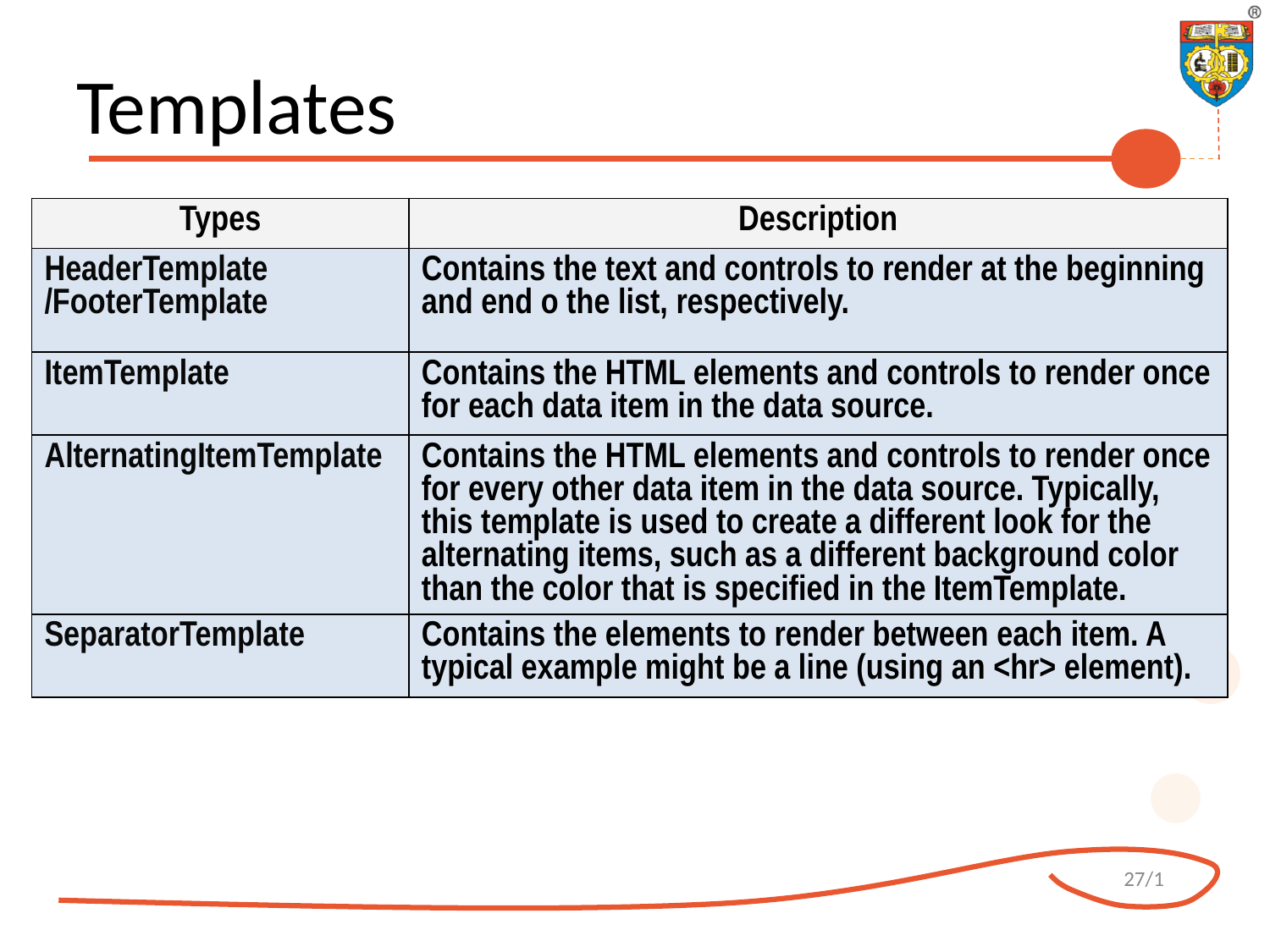

# Templates
| Types | Description |
| --- | --- |
| HeaderTemplate /FooterTemplate | Contains the text and controls to render at the beginning and end o the list, respectively. |
| ItemTemplate | Contains the HTML elements and controls to render once for each data item in the data source. |
| AlternatingItemTemplate | Contains the HTML elements and controls to render once for every other data item in the data source. Typically, this template is used to create a different look for the alternating items, such as a different background color than the color that is specified in the ItemTemplate. |
| SeparatorTemplate | Contains the elements to render between each item. A typical example might be a line (using an <hr> element). |